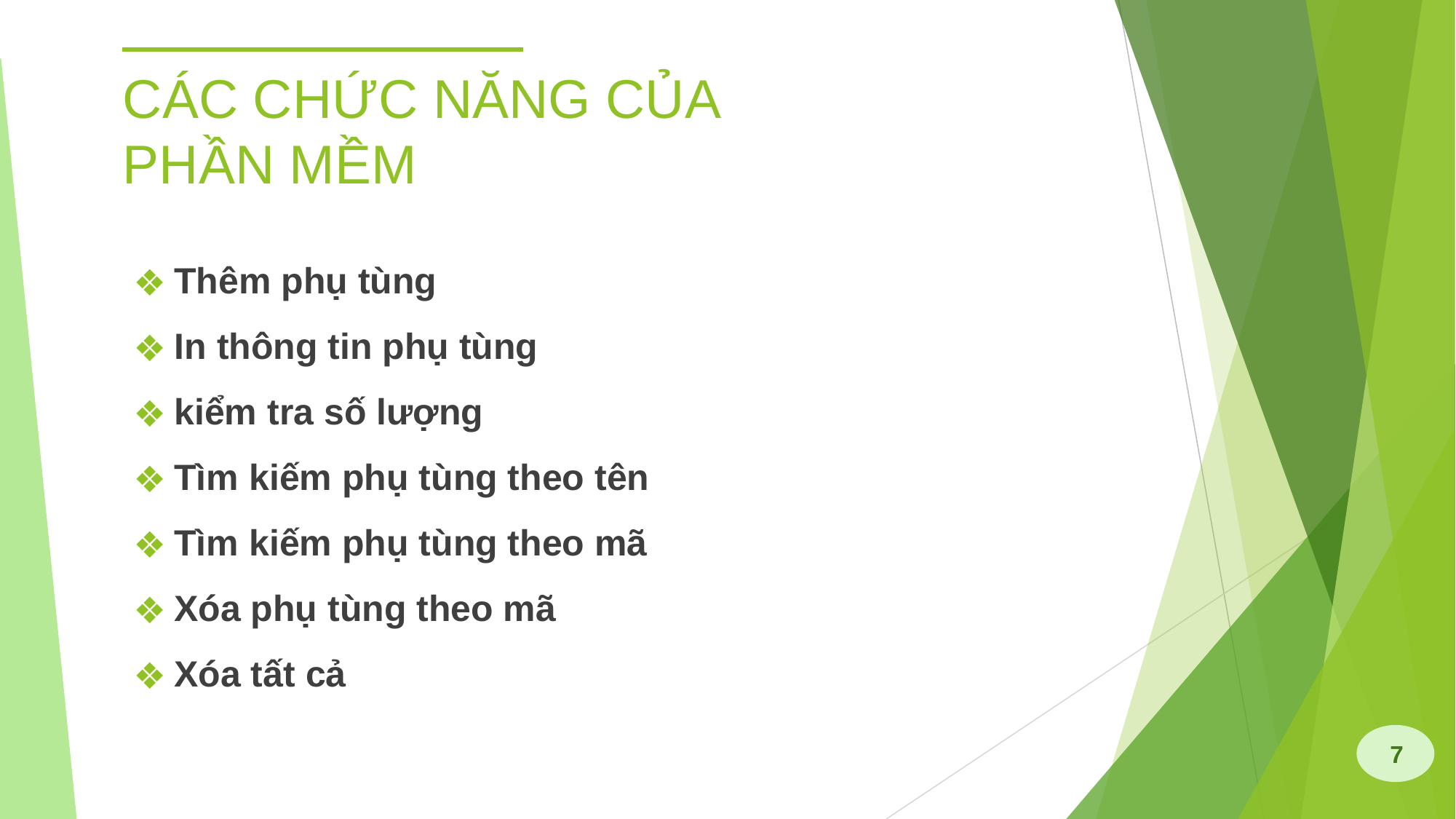

# CÁC CHỨC NĂNG CỦA PHẦN MỀM

Thêm phụ tùng
In thông tin phụ tùng
kiểm tra số lượng
Tìm kiếm phụ tùng theo tên
Tìm kiếm phụ tùng theo mã
Xóa phụ tùng theo mã
Xóa tất cả

7